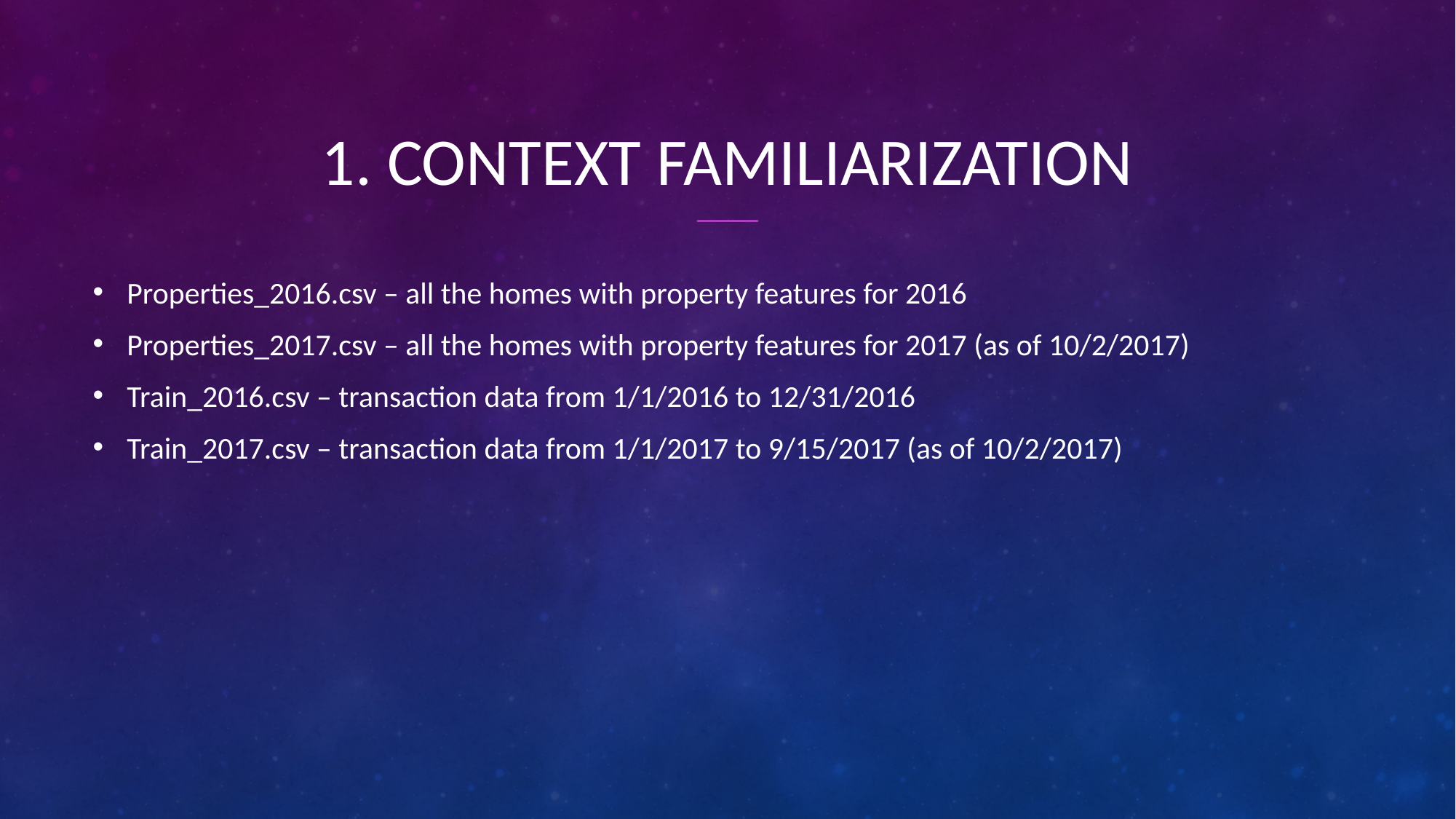

# 1. Context Familiarization
Properties_2016.csv – all the homes with property features for 2016
Properties_2017.csv – all the homes with property features for 2017 (as of 10/2/2017)
Train_2016.csv – transaction data from 1/1/2016 to 12/31/2016
Train_2017.csv – transaction data from 1/1/2017 to 9/15/2017 (as of 10/2/2017)